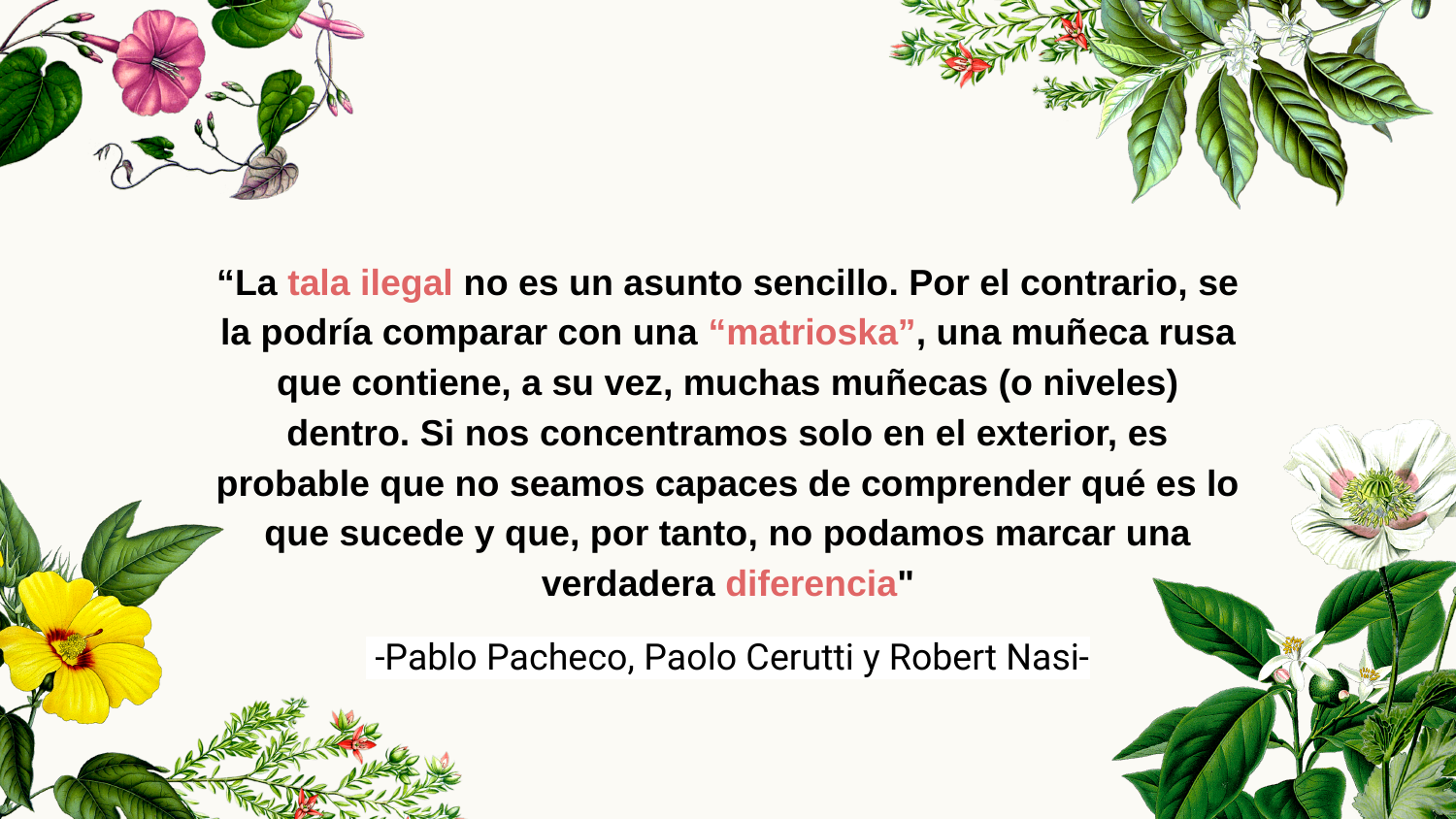

“La tala ilegal no es un asunto sencillo. Por el contrario, se la podría comparar con una “matrioska”, una muñeca rusa que contiene, a su vez, muchas muñecas (o niveles) dentro. Si nos concentramos solo en el exterior, es probable que no seamos capaces de comprender qué es lo que sucede y que, por tanto, no podamos marcar una verdadera diferencia"
 -Pablo Pacheco, Paolo Cerutti y Robert Nasi-